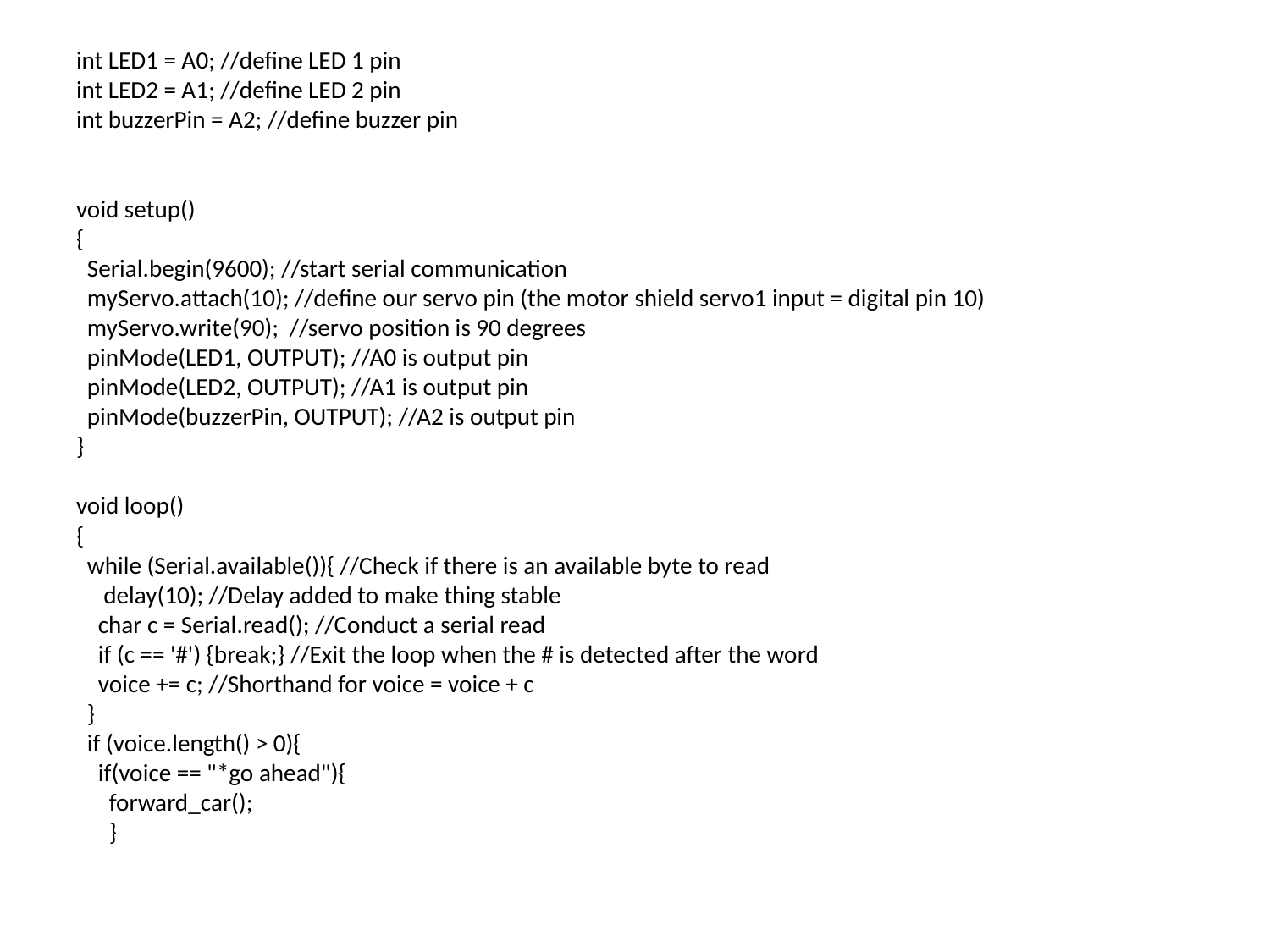

# int LED1 = A0; //define LED 1 pin int LED2 = A1; //define LED 2 pin int buzzerPin = A2; //define buzzer pin void setup() { Serial.begin(9600); //start serial communication myServo.attach(10); //define our servo pin (the motor shield servo1 input = digital pin 10) myServo.write(90);  //servo position is 90 degrees pinMode(LED1, OUTPUT); //A0 is output pin pinMode(LED2, OUTPUT); //A1 is output pin pinMode(buzzerPin, OUTPUT); //A2 is output pin } void loop() { while (Serial.available()){ //Check if there is an available byte to read delay(10); //Delay added to make thing stable char c = Serial.read(); //Conduct a serial read if (c == '#') {break;} //Exit the loop when the # is detected after the word voice += c; //Shorthand for voice = voice + c } if (voice.length() > 0){ if(voice == "*go ahead"){ forward_car(); }